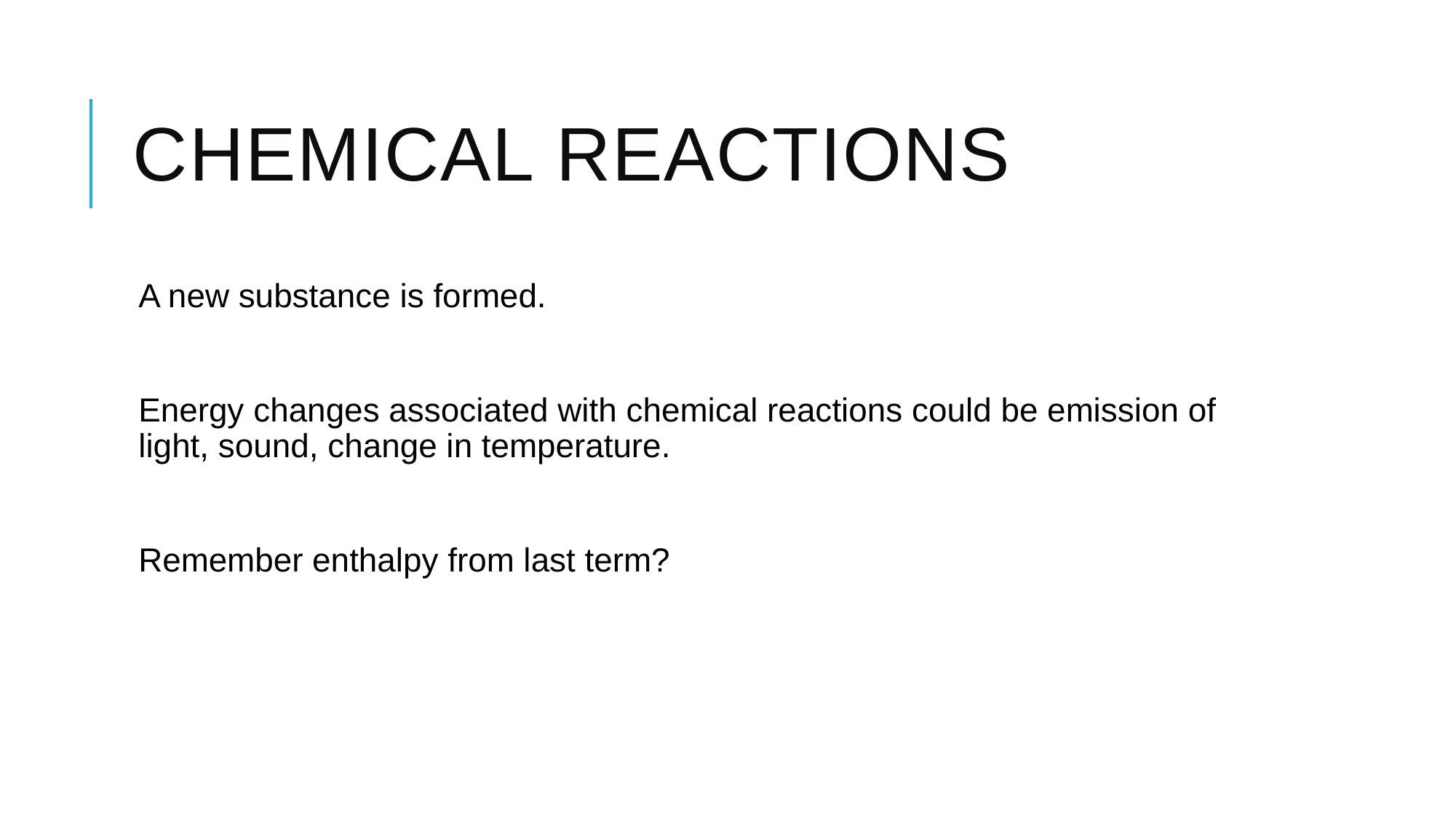

# Chemical reactions
A new substance is formed.

Energy changes associated with chemical reactions could be emission of light, sound, change in temperature.

Remember enthalpy from last term?